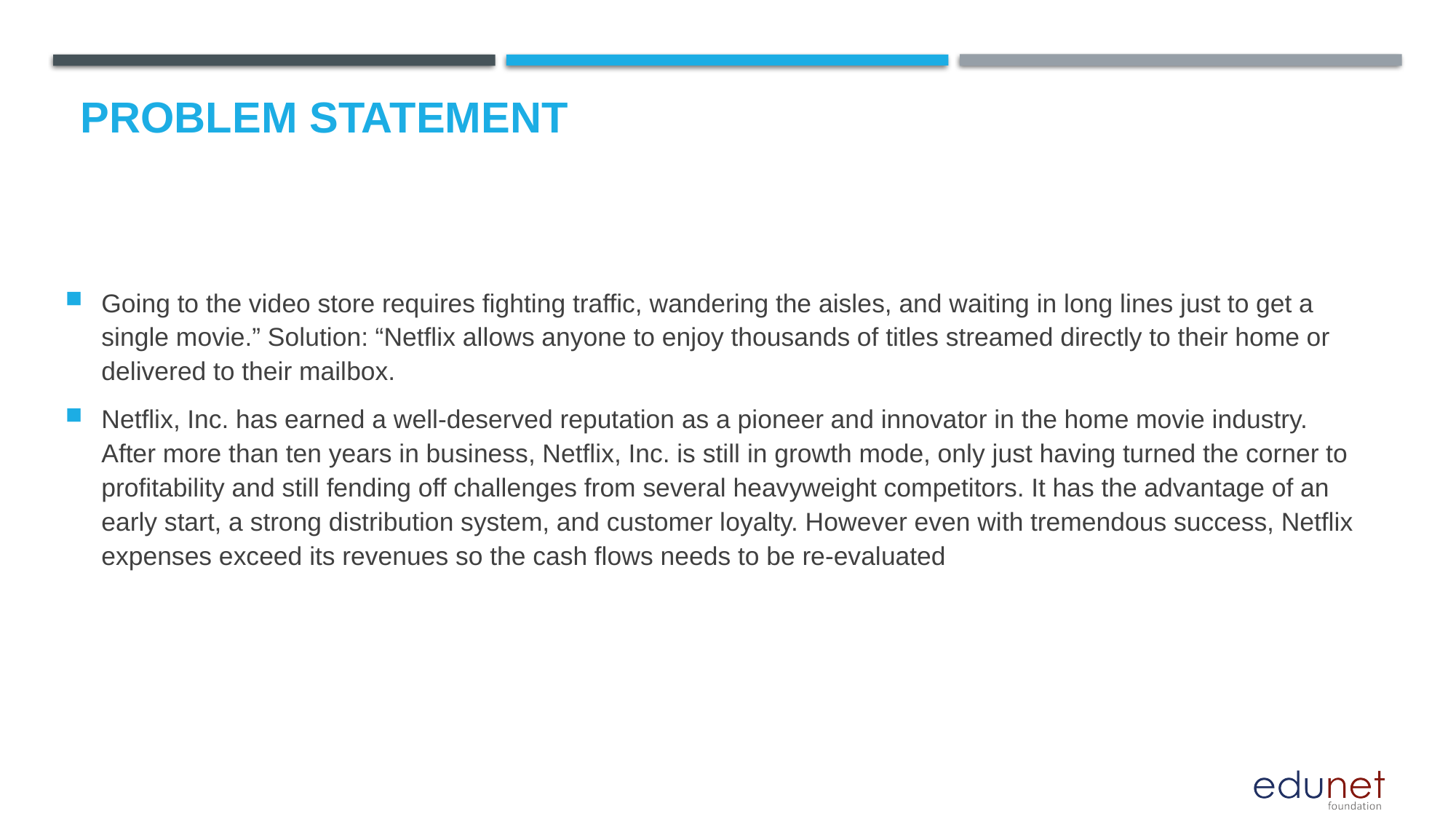

# Problem Statement
Going to the video store requires fighting traffic, wandering the aisles, and waiting in long lines just to get a single movie.” Solution: “Netflix allows anyone to enjoy thousands of titles streamed directly to their home or delivered to their mailbox.
Netflix, Inc. has earned a well-deserved reputation as a pioneer and innovator in the home movie industry. After more than ten years in business, Netflix, Inc. is still in growth mode, only just having turned the corner to profitability and still fending off challenges from several heavyweight competitors. It has the advantage of an early start, a strong distribution system, and customer loyalty. However even with tremendous success, Netflix expenses exceed its revenues so the cash flows needs to be re-evaluated